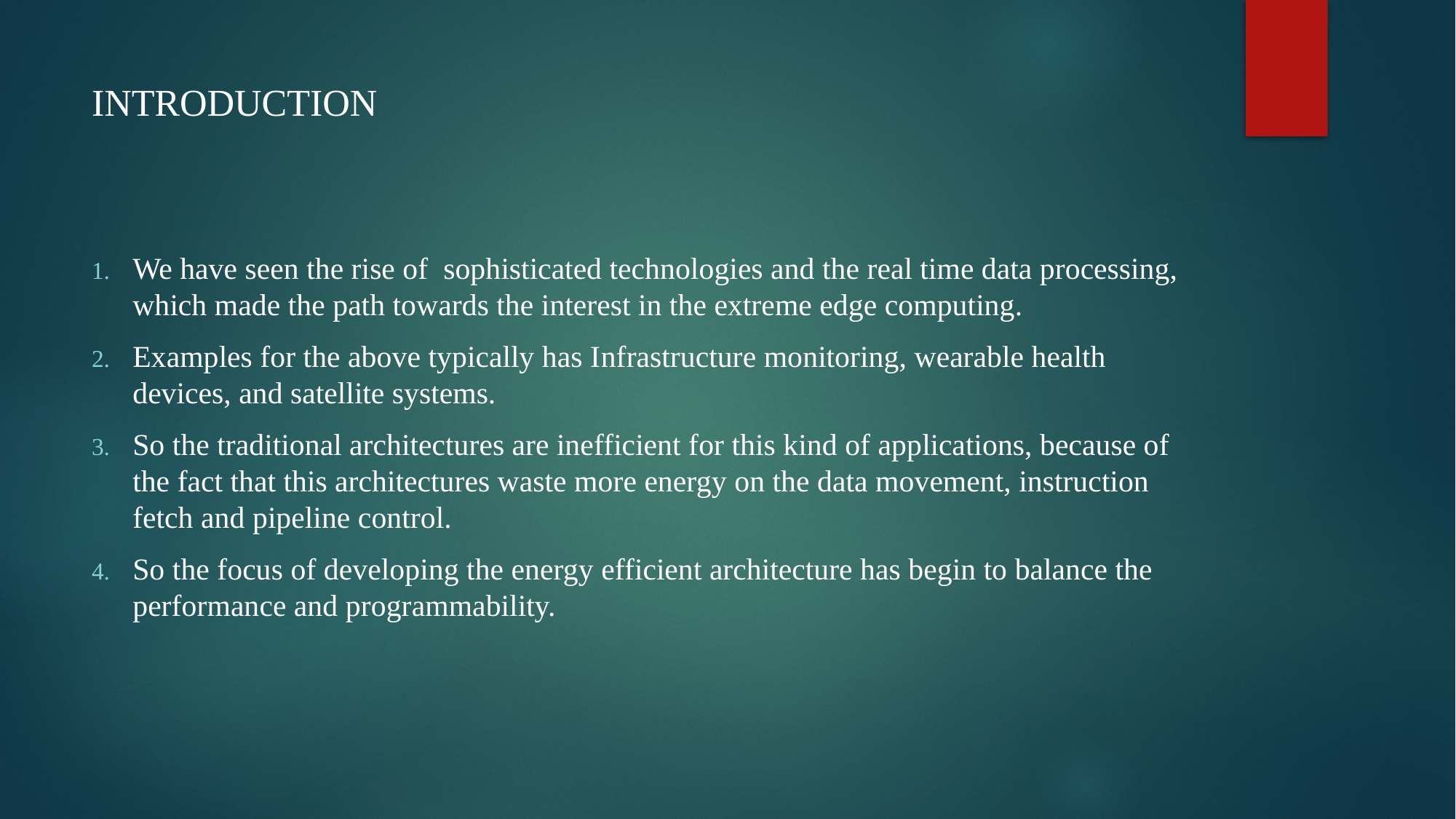

# INTRODUCTION
We have seen the rise of  sophisticated technologies and the real time data processing, which made the path towards the interest in the extreme edge computing.
Examples for the above typically has Infrastructure monitoring, wearable health devices, and satellite systems.
So the traditional architectures are inefficient for this kind of applications, because of the fact that this architectures waste more energy on the data movement, instruction fetch and pipeline control.
So the focus of developing the energy efficient architecture has begin to balance the performance and programmability.